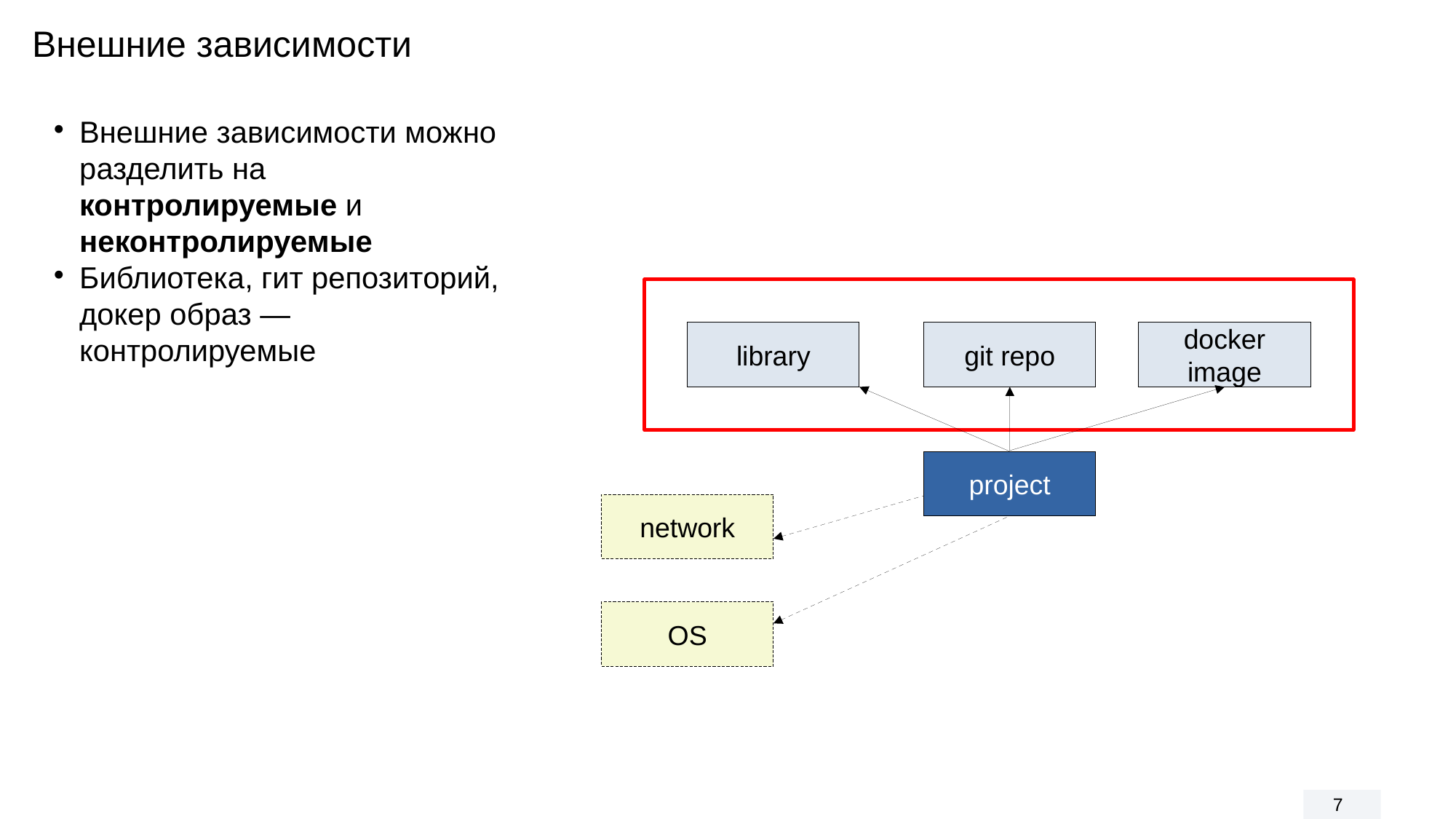

Внешние зависимости
Внешние зависимости можно разделить на контролируемые и неконтролируемые
Библиотека, гит репозиторий, докер образ — контролируемые

library
git repo
docker image

project
network

OS
7